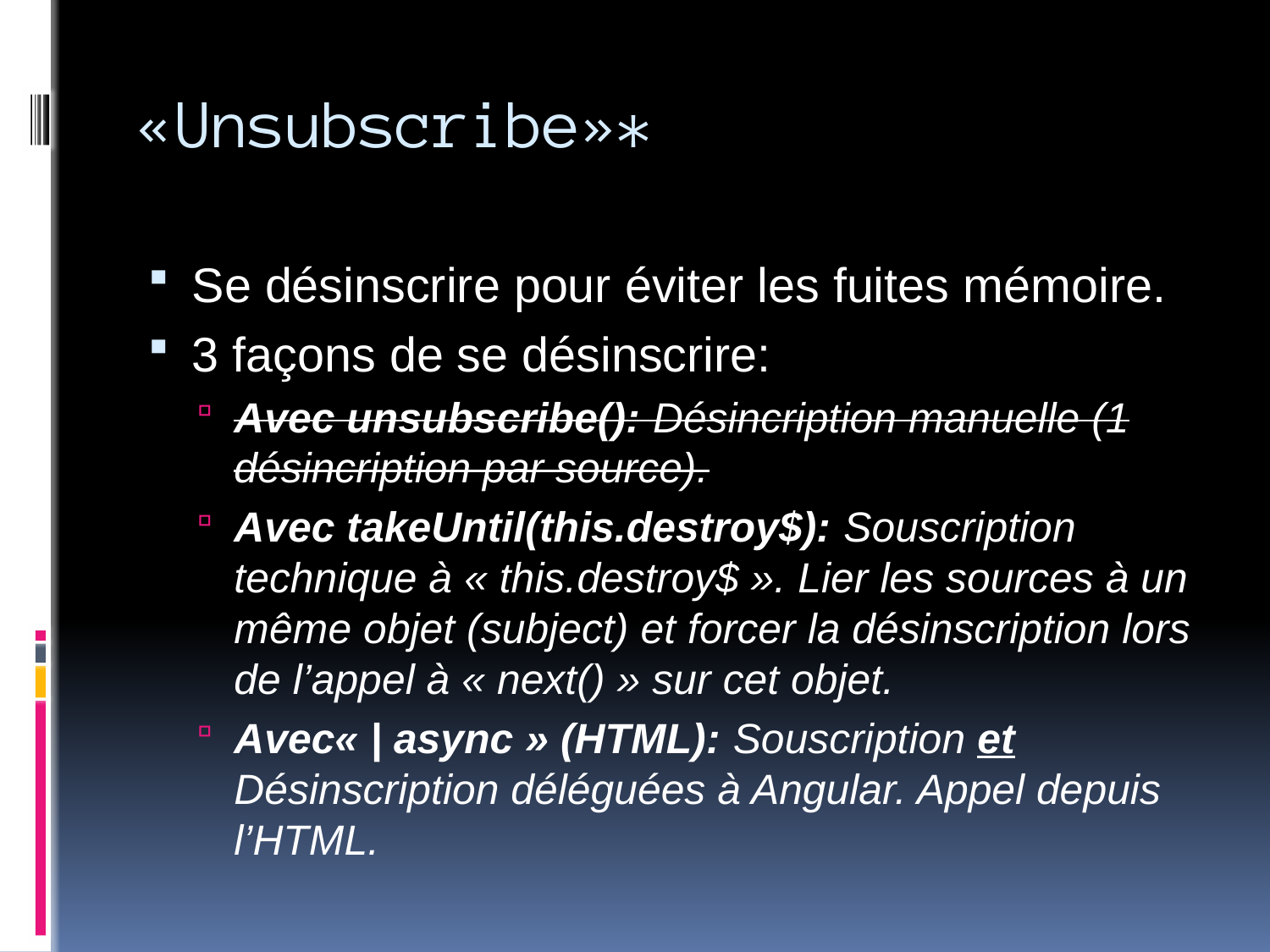

# «Unsubscribe»*
Se désinscrire pour éviter les fuites mémoire.
3 façons de se désinscrire:
Avec unsubscribe(): Désincription manuelle (1 désincription par source).
Avec takeUntil(this.destroy$): Souscription technique à « this.destroy$ ». Lier les sources à un même objet (subject) et forcer la désinscription lors de l’appel à « next() » sur cet objet.
Avec« | async » (HTML): Souscription et Désinscription déléguées à Angular. Appel depuis l’HTML.